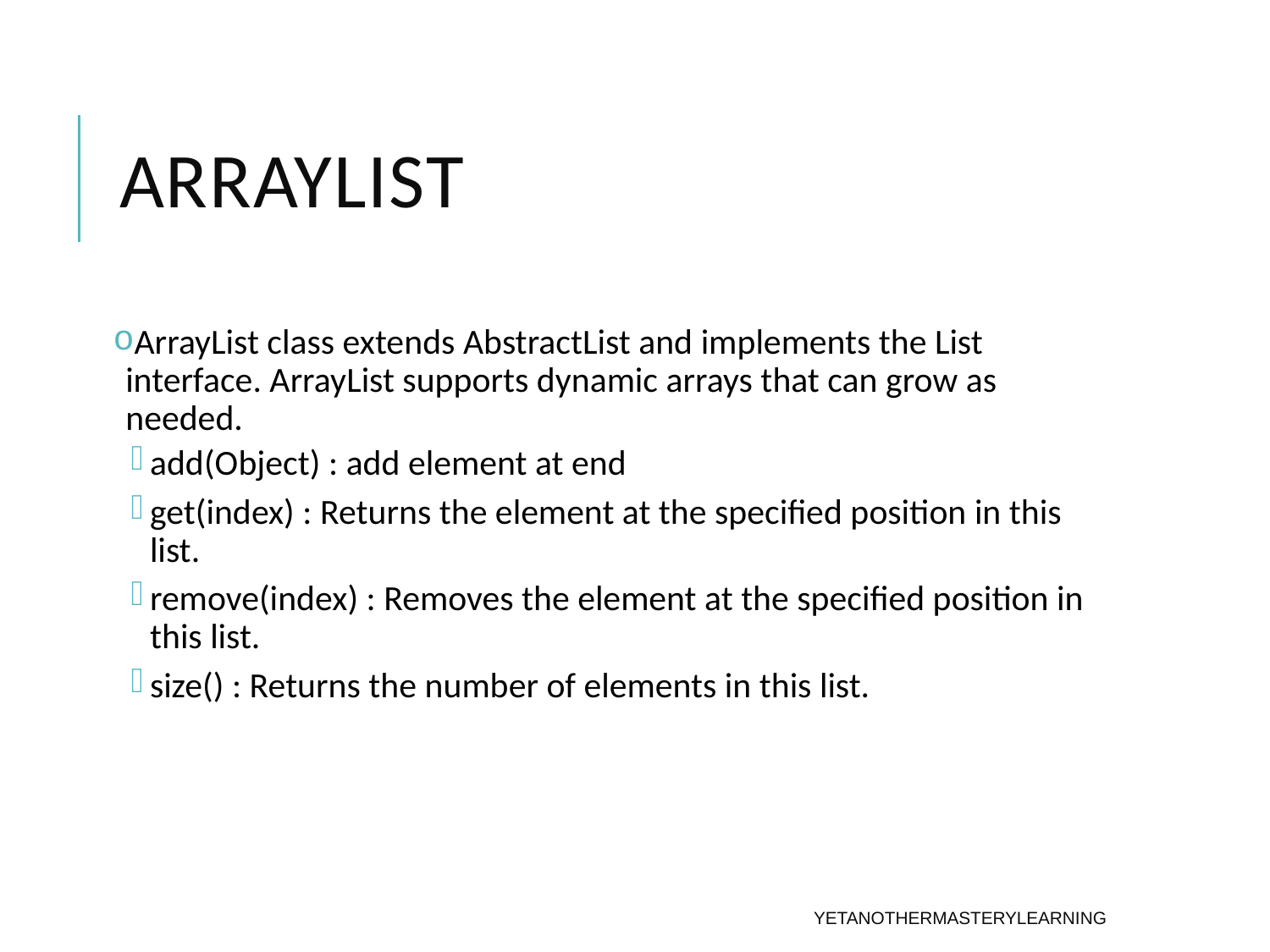

# ArrayList
ArrayList class extends AbstractList and implements the List interface. ArrayList supports dynamic arrays that can grow as needed.
add(Object) : add element at end
get(index) : Returns the element at the specified position in this list.
remove(index) : Removes the element at the specified position in this list.
size() : Returns the number of elements in this list.
YetAnotherMasteryLearning